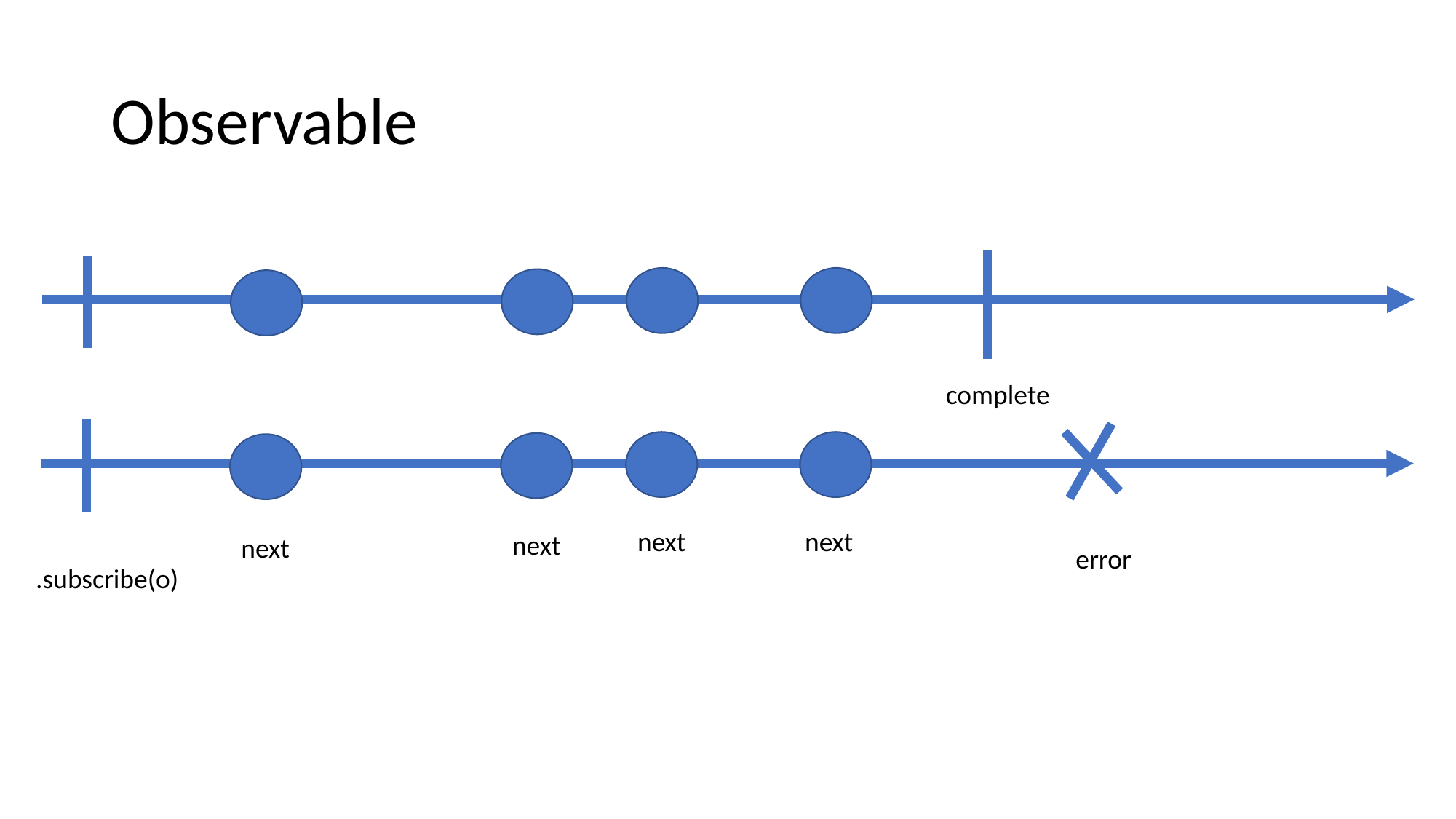

# Observable

complete

next
next
next
next
error
.subscribe(o)